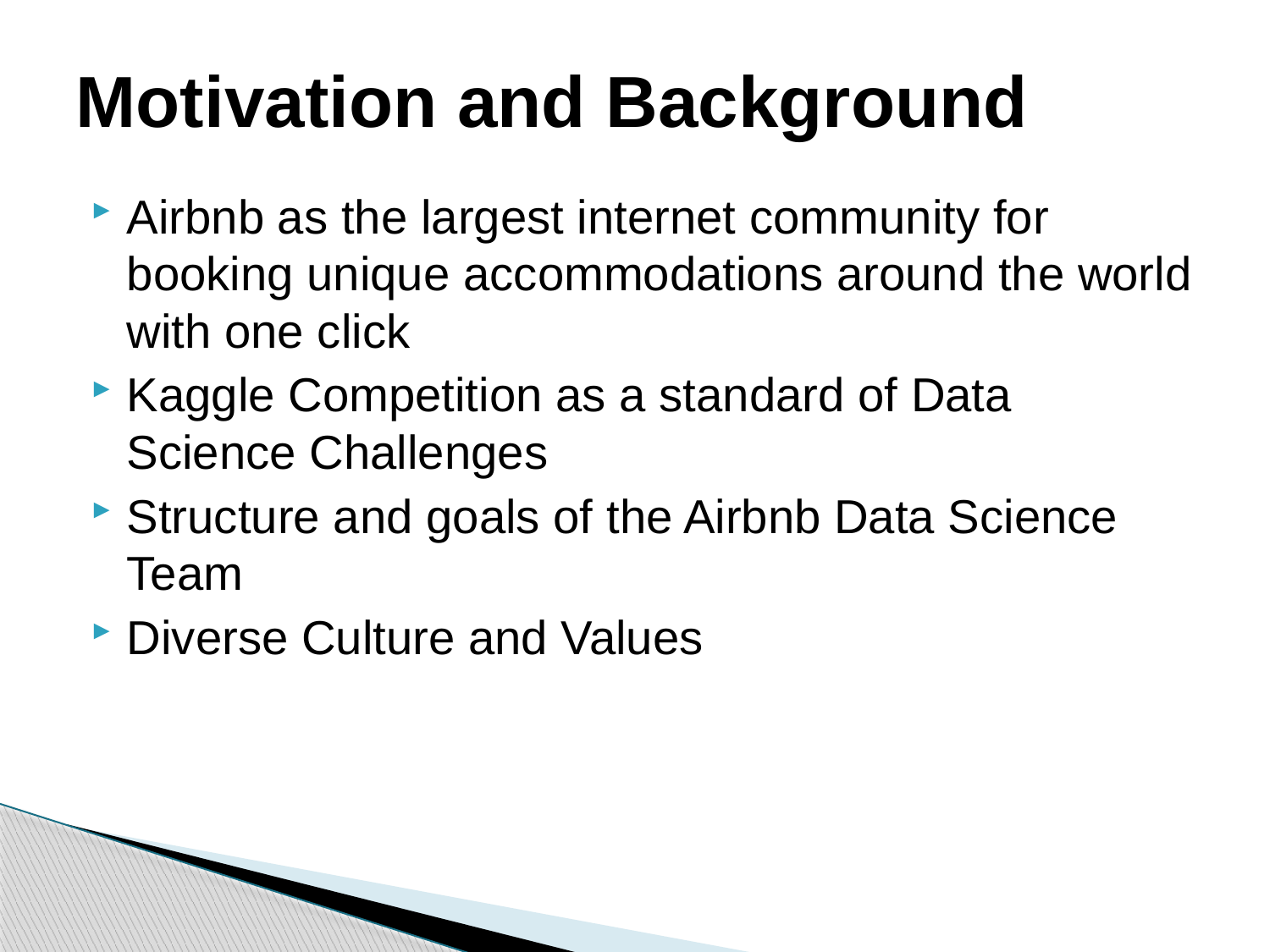

# Motivation and Background
Airbnb as the largest internet community for booking unique accommodations around the world with one click
Kaggle Competition as a standard of Data Science Challenges
Structure and goals of the Airbnb Data Science Team
Diverse Culture and Values